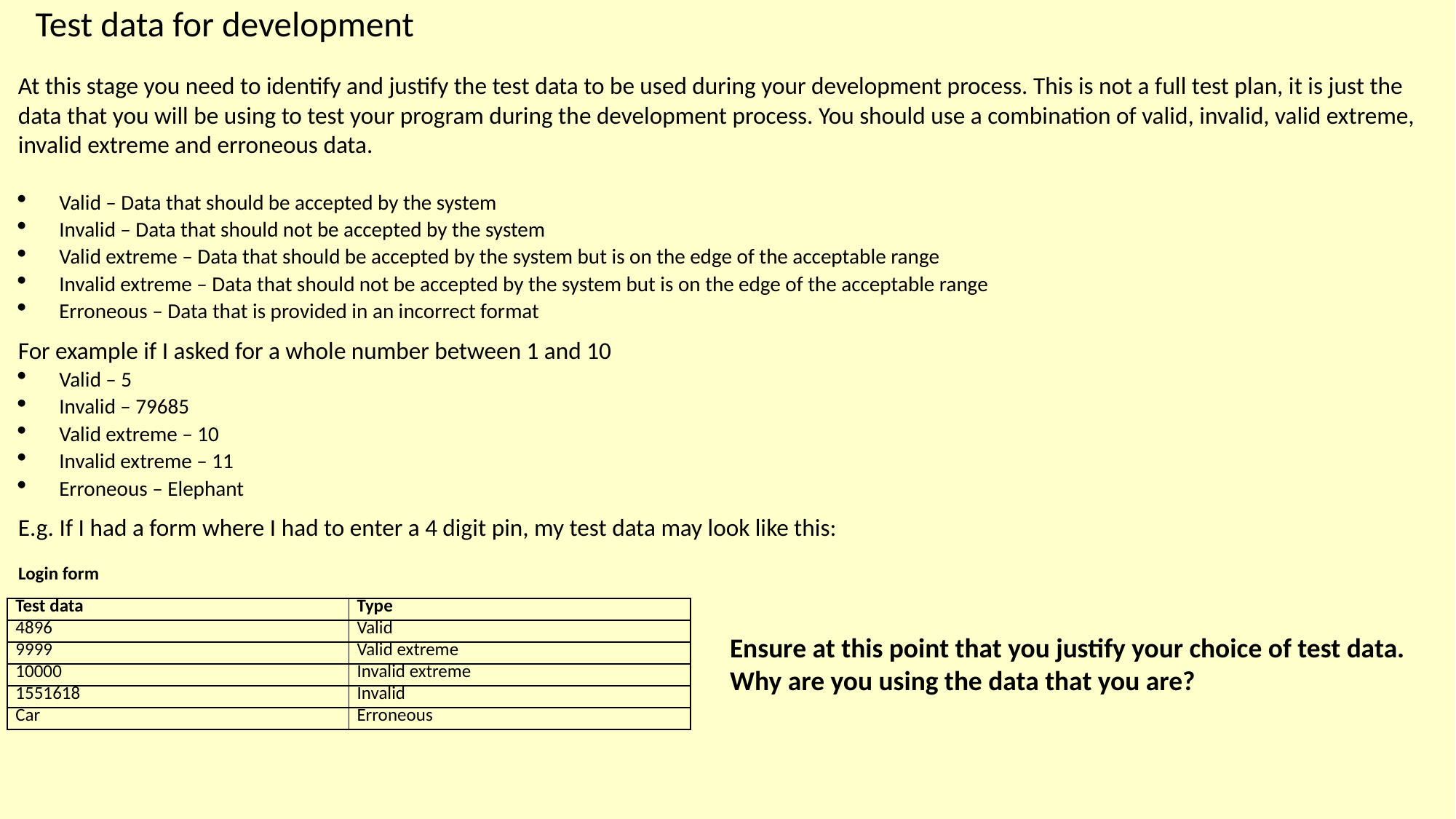

# Test data for development
At this stage you need to identify and justify the test data to be used during your development process. This is not a full test plan, it is just the data that you will be using to test your program during the development process. You should use a combination of valid, invalid, valid extreme, invalid extreme and erroneous data.

Valid – Data that should be accepted by the system
Invalid – Data that should not be accepted by the system
Valid extreme – Data that should be accepted by the system but is on the edge of the acceptable range
Invalid extreme – Data that should not be accepted by the system but is on the edge of the acceptable range
Erroneous – Data that is provided in an incorrect format
For example if I asked for a whole number between 1 and 10
Valid – 5
Invalid – 79685
Valid extreme – 10
Invalid extreme – 11
Erroneous – Elephant
E.g. If I had a form where I had to enter a 4 digit pin, my test data may look like this:
Login form
| Test data | Type |
| --- | --- |
| 4896 | Valid |
| 9999 | Valid extreme |
| 10000 | Invalid extreme |
| 1551618 | Invalid |
| Car | Erroneous |
Ensure at this point that you justify your choice of test data. Why are you using the data that you are?